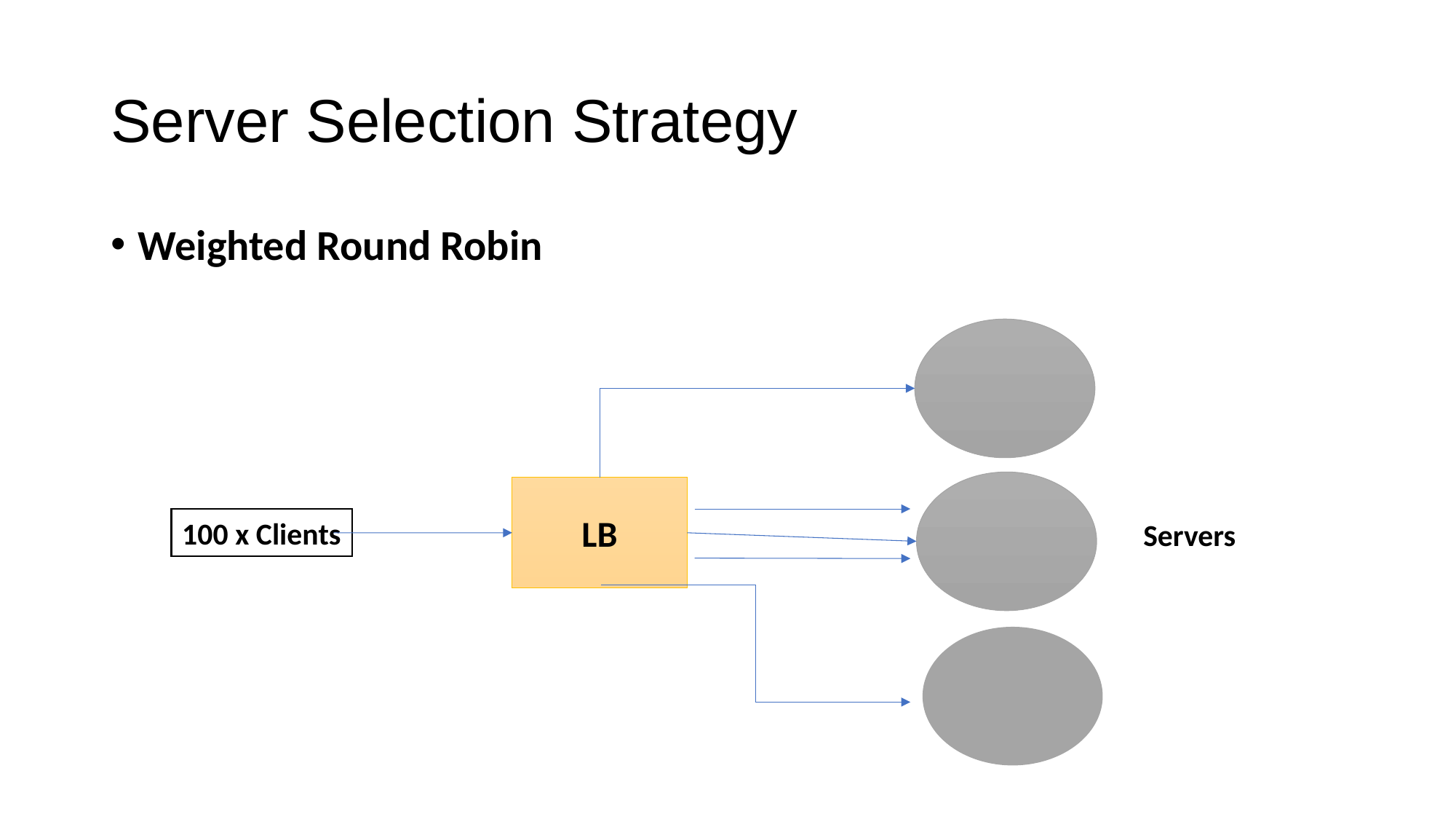

# Server Selection Strategy
Weighted Round Robin

LB
100 x Clients
Servers